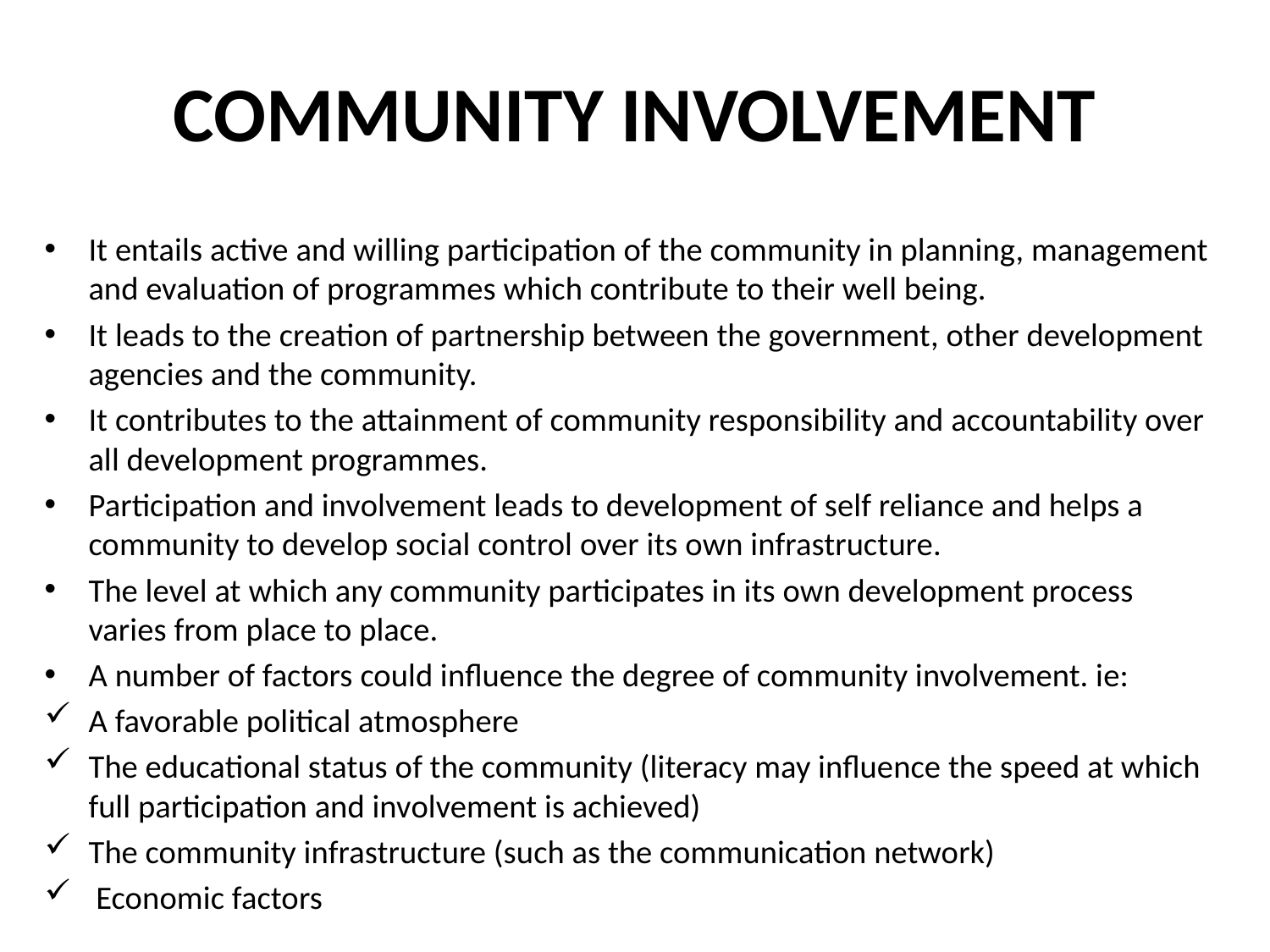

# COMMUNITY INVOLVEMENT
It entails active and willing participation of the community in planning, management and evaluation of programmes which contribute to their well being.
It leads to the creation of partnership between the government, other development agencies and the community.
It contributes to the attainment of community responsibility and accountability over all development programmes.
Participation and involvement leads to development of self reliance and helps a community to develop social control over its own infrastructure.
The level at which any community participates in its own development process varies from place to place.
A number of factors could influence the degree of community involvement. ie:
A favorable political atmosphere
The educational status of the community (literacy may influence the speed at which full participation and involvement is achieved)
The community infrastructure (such as the communication network)
 Economic factors